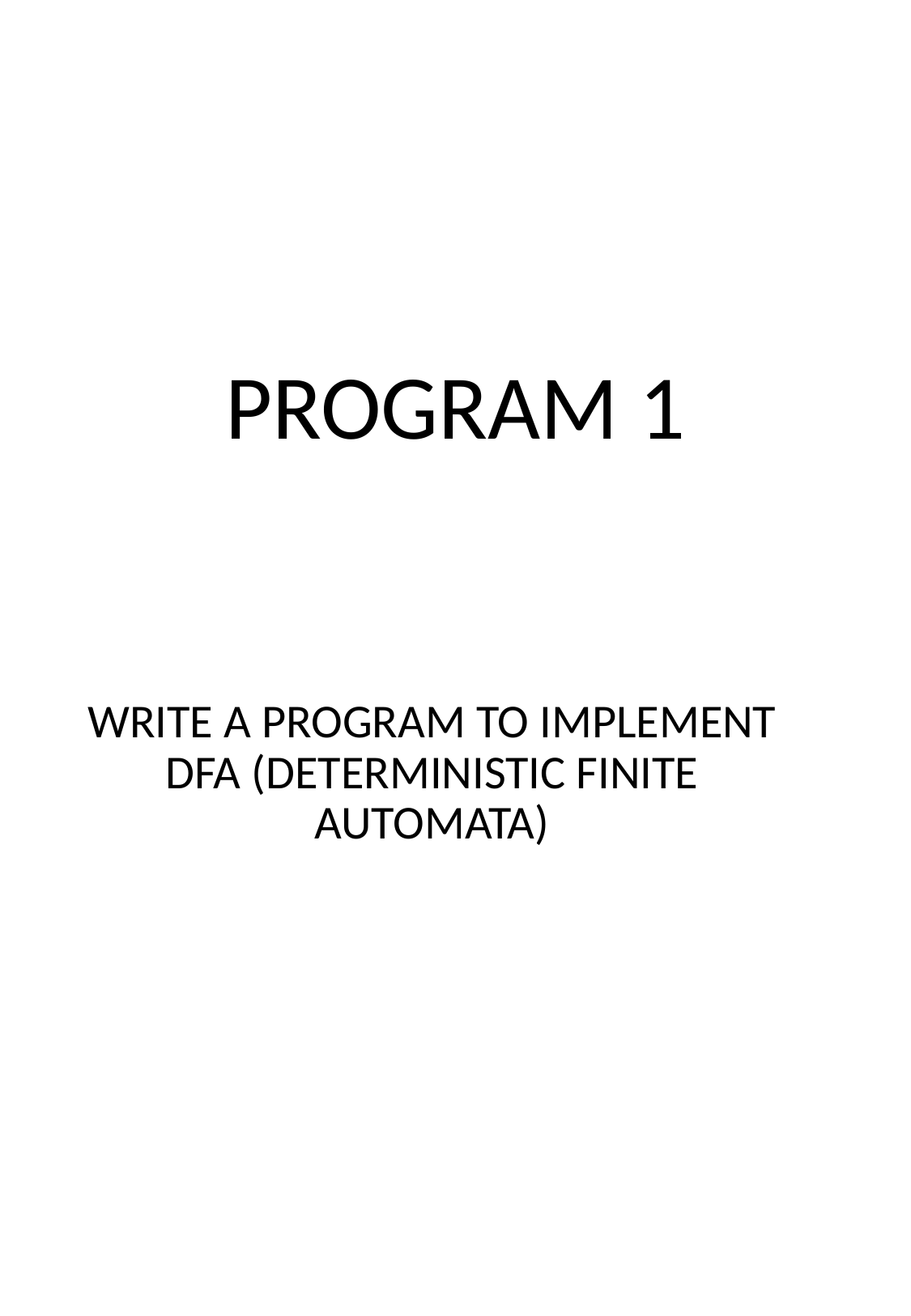

# PROGRAM 1
WRITE A PROGRAM TO IMPLEMENT DFA (DETERMINISTIC FINITE AUTOMATA)